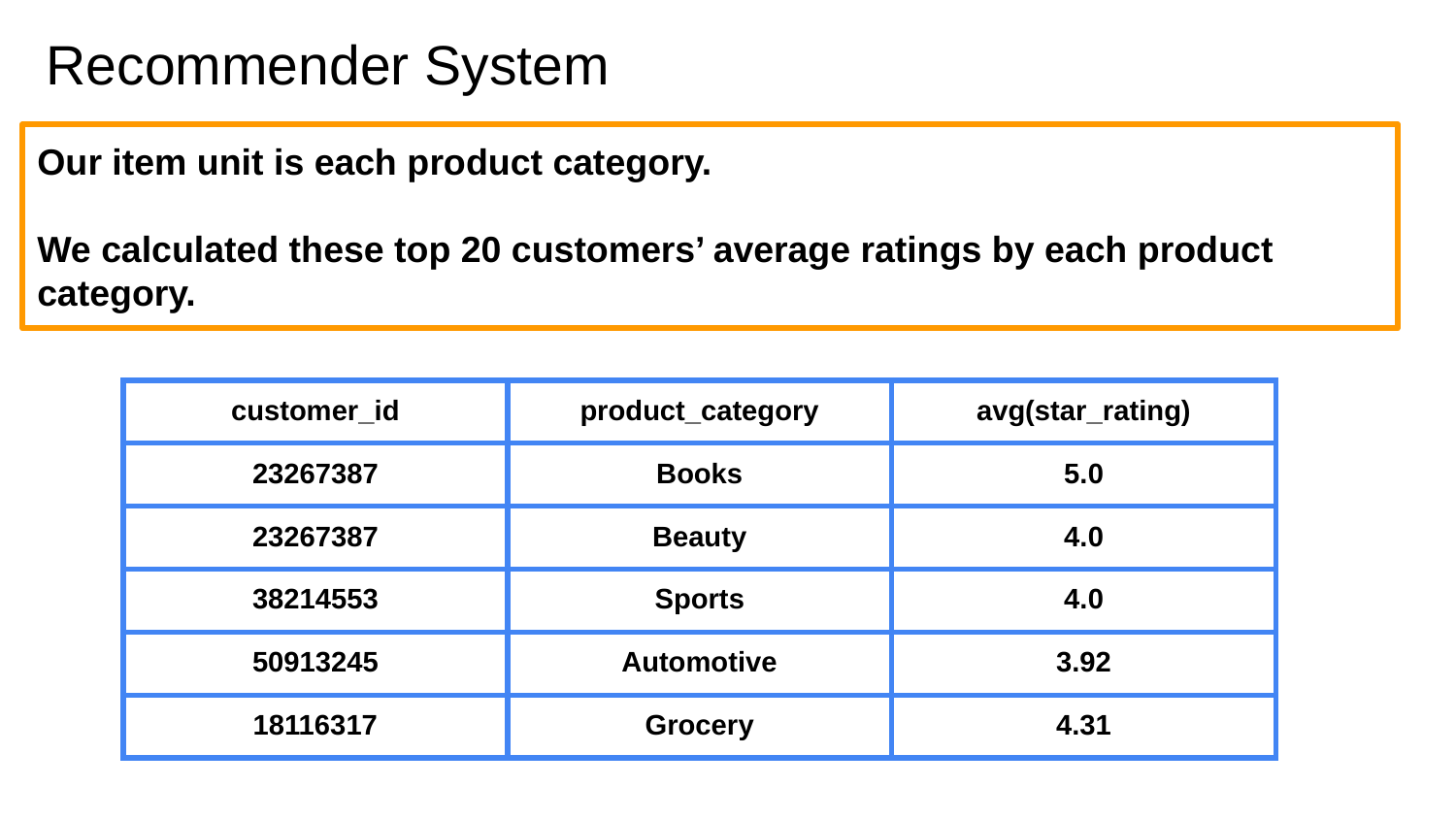

# Recommender System
Our item unit is each product category.

We calculated these top 20 customers’ average ratings by each product category.
| customer\_id | product\_category | avg(star\_rating) |
| --- | --- | --- |
| 23267387 | Books | 5.0 |
| 23267387 | Beauty | 4.0 |
| 38214553 | Sports | 4.0 |
| 50913245 | Automotive | 3.92 |
| 18116317 | Grocery | 4.31 |